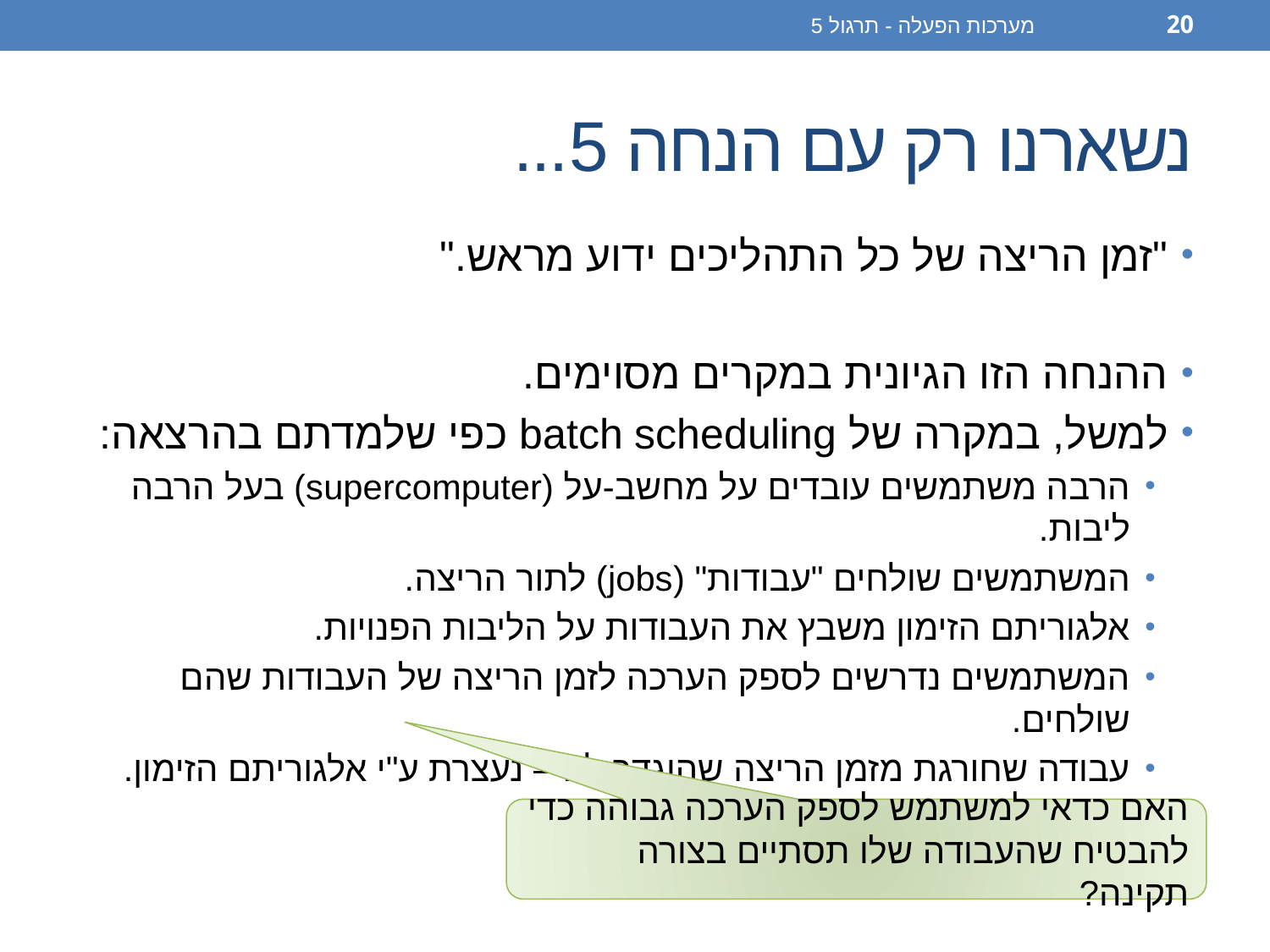

מערכות הפעלה - תרגול 5
20
# נשארנו רק עם הנחה 5...
"זמן הריצה של כל התהליכים ידוע מראש."

ההנחה הזו הגיונית במקרים מסוימים.
למשל, במקרה של batch scheduling כפי שלמדתם בהרצאה:
הרבה משתמשים עובדים על מחשב-על (supercomputer) בעל הרבה ליבות.
המשתמשים שולחים "עבודות" (jobs) לתור הריצה.
אלגוריתם הזימון משבץ את העבודות על הליבות הפנויות.
המשתמשים נדרשים לספק הערכה לזמן הריצה של העבודות שהם שולחים.
עבודה שחורגת מזמן הריצה שהוגדר לה – נעצרת ע"י אלגוריתם הזימון.

האם כדאי למשתמש לספק הערכה גבוהה כדי להבטיח שהעבודה שלו תסתיים בצורה תקינה?